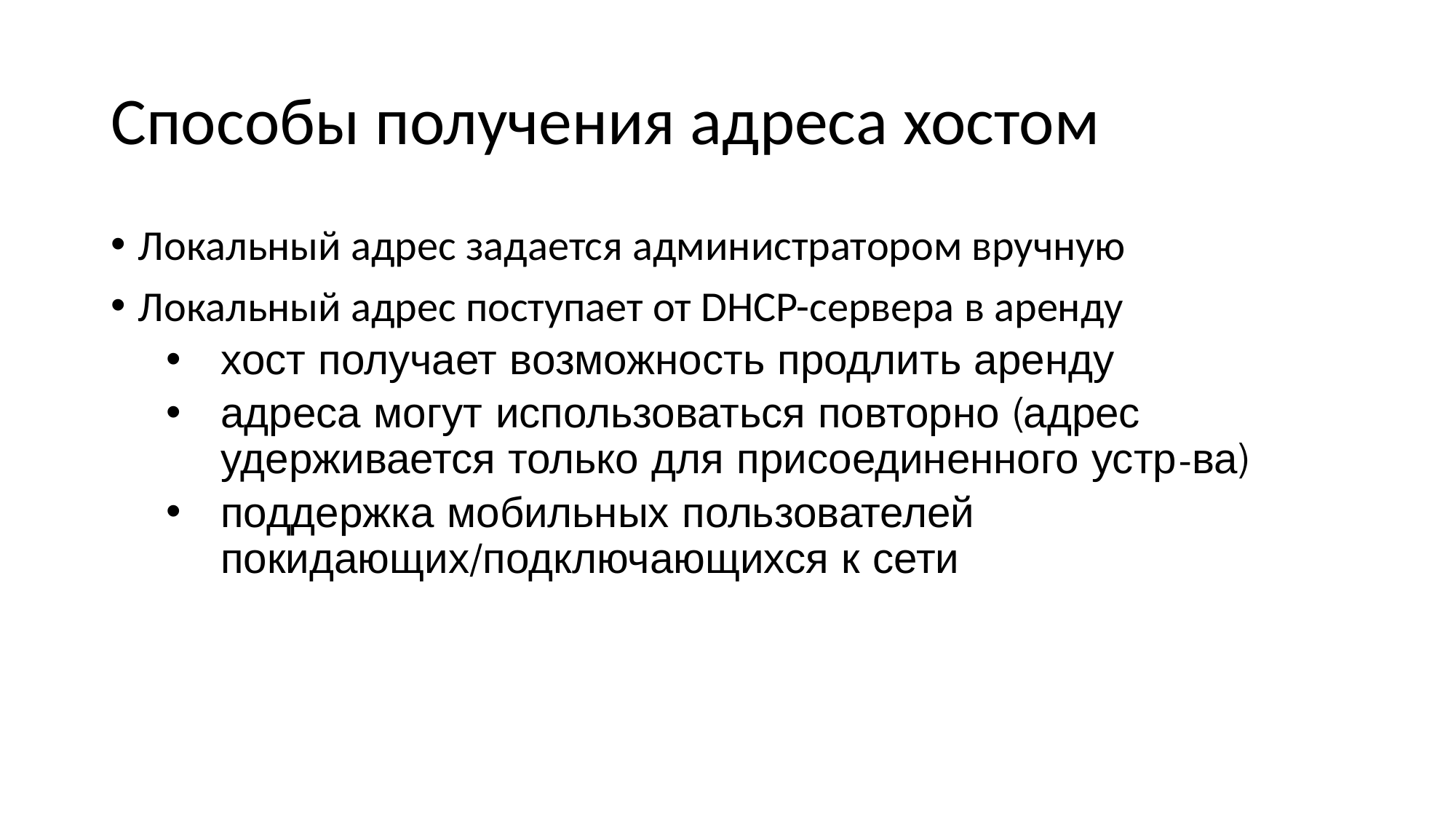

# Способы получения адреса хостом
Локальный адрес задается администратором вручную
Локальный адрес поступает от DHCP-сервера в аренду
хост получает возможность продлить аренду
адреса могут использоваться повторно (адрес удерживается только для присоединенного устр-ва)
поддержка мобильных пользователей покидающих/подключающихся к сети